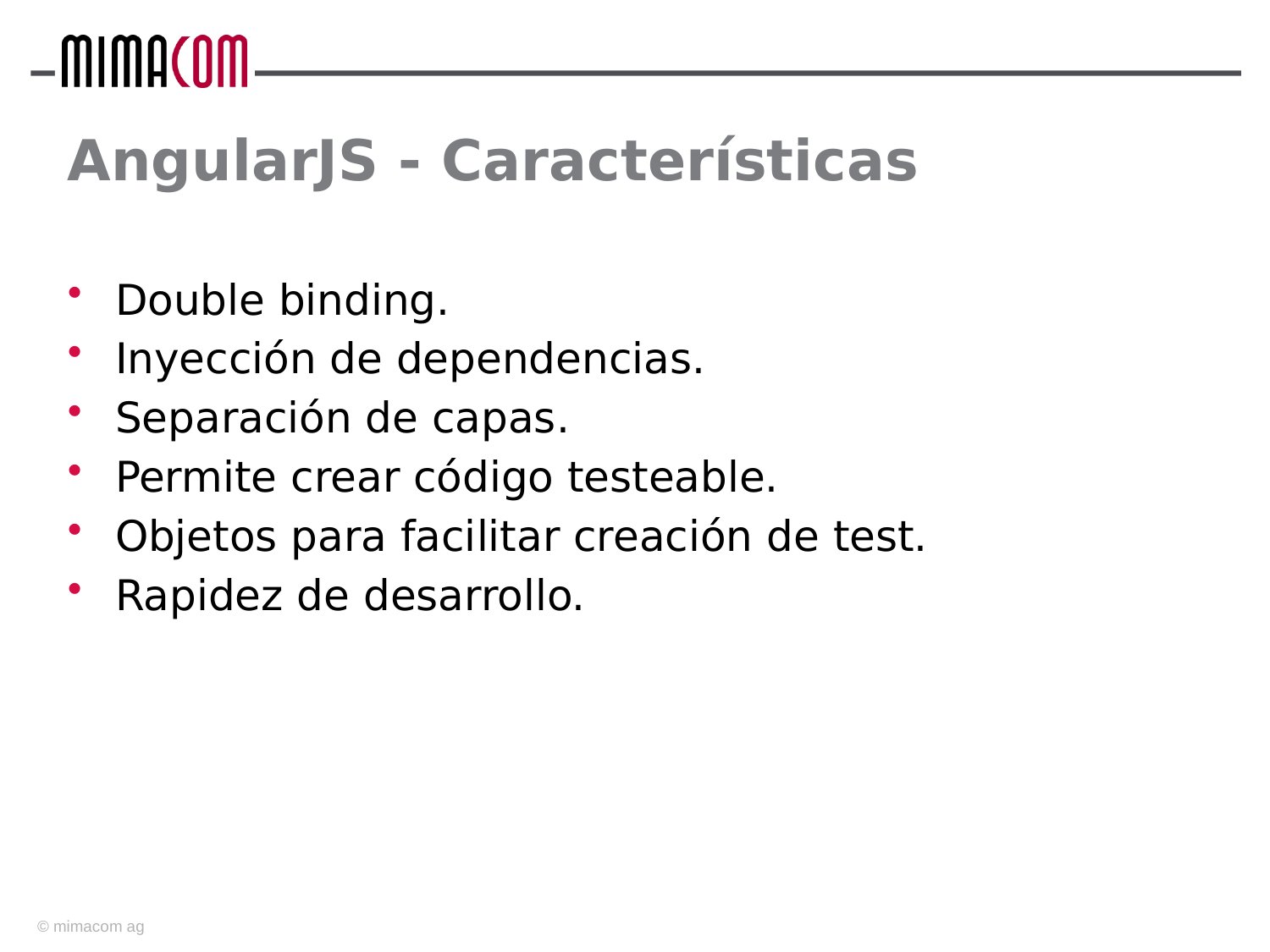

# AngularJS - Características
Double binding.
Inyección de dependencias.
Separación de capas.
Permite crear código testeable.
Objetos para facilitar creación de test.
Rapidez de desarrollo.